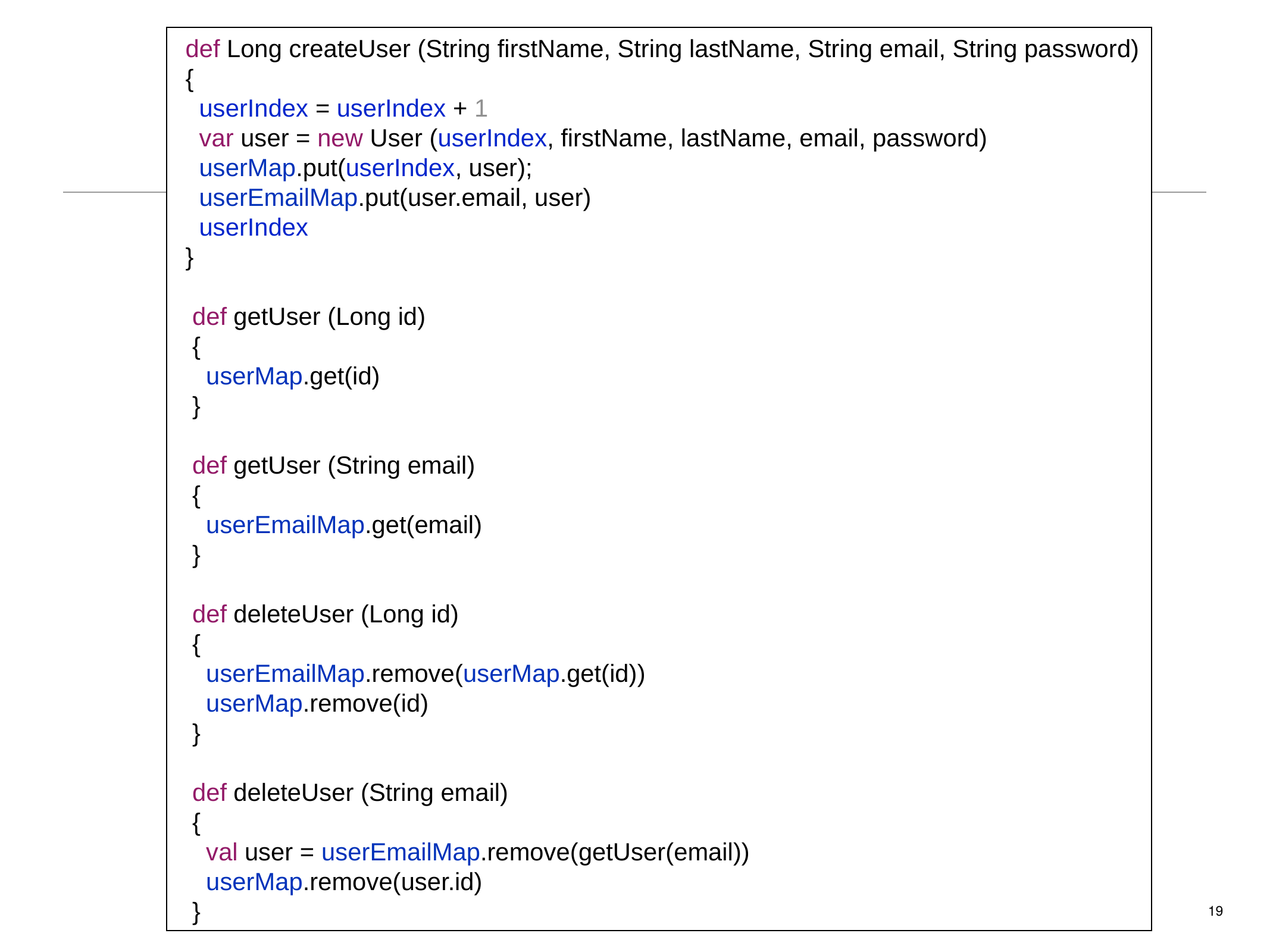

def Long createUser (String firstName, String lastName, String email, String password)
  {
    userIndex = userIndex + 1
    var user = new User (userIndex, firstName, lastName, email, password)
    userMap.put(userIndex, user);
    userEmailMap.put(user.email, user)
    userIndex
  }

   def getUser (Long id)
   {
     userMap.get(id)
   }

   def getUser (String email)
   {
     userEmailMap.get(email)
   }

   def deleteUser (Long id)
   {
     userEmailMap.remove(userMap.get(id))
     userMap.remove(id)
   }

   def deleteUser (String email)
   {
     val user = userEmailMap.remove(getUser(email))
     userMap.remove(user.id)
   }
19